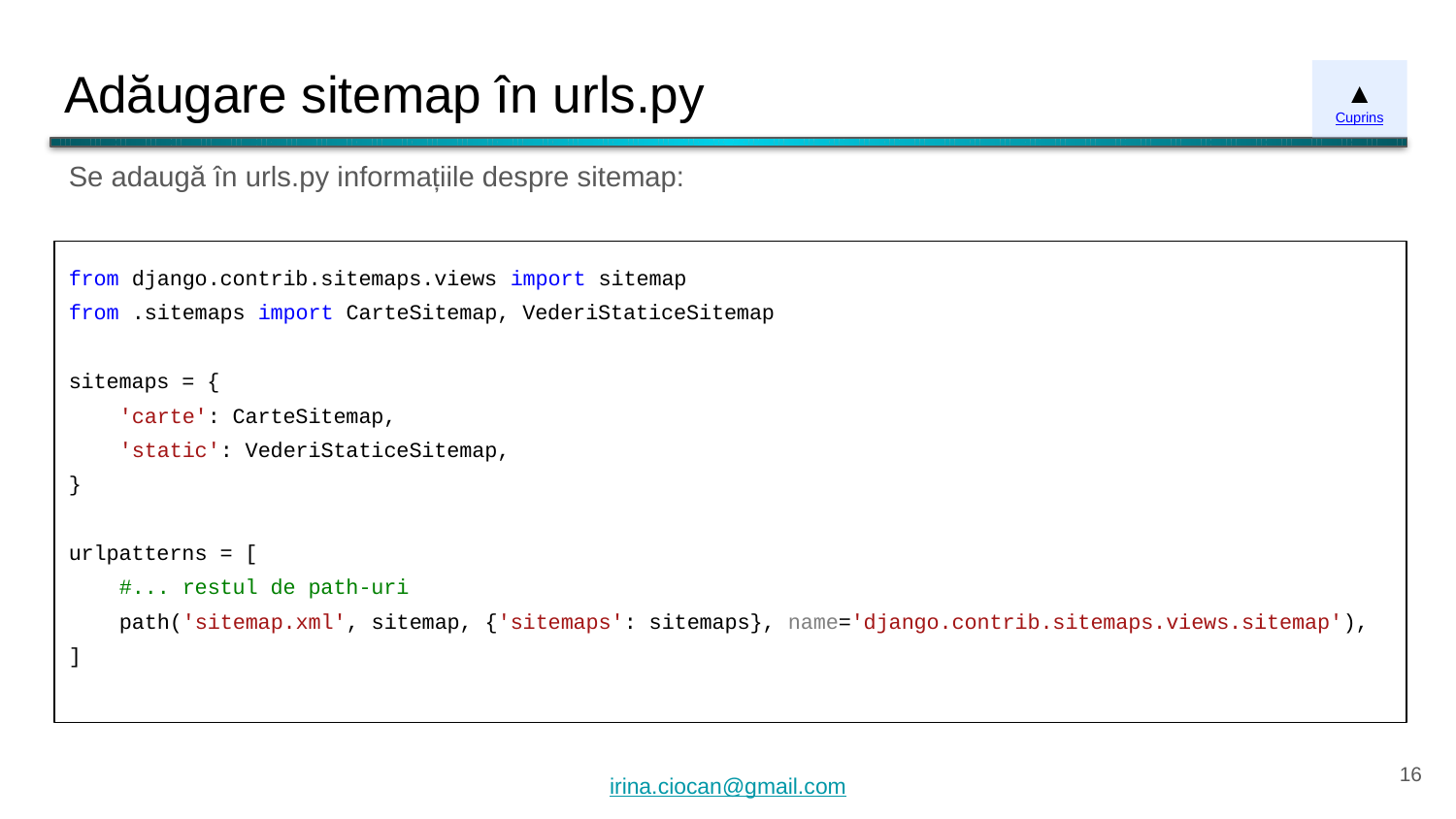

# Adăugare sitemap în urls.py
▲
Cuprins

Se adaugă în urls.py informațiile despre sitemap:
from django.contrib.sitemaps.views import sitemap
from .sitemaps import CarteSitemap, VederiStaticeSitemap

sitemaps = {
    'carte': CarteSitemap,
    'static': VederiStaticeSitemap,
}

urlpatterns = [
    #... restul de path-uri
    path('sitemap.xml', sitemap, {'sitemaps': sitemaps}, name='django.contrib.sitemaps.views.sitemap'),
]

16
irina.ciocan@gmail.com